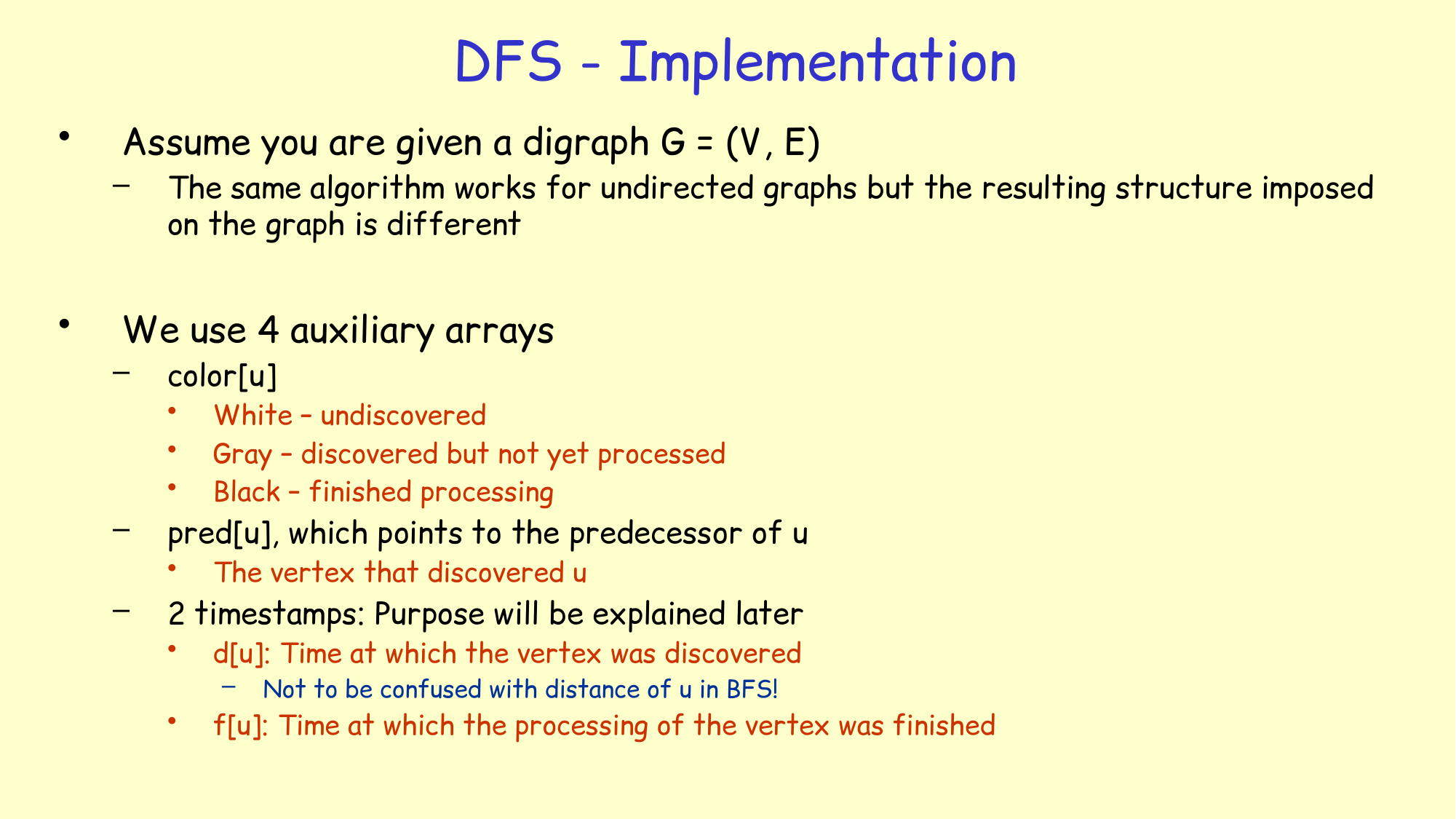

# DFS - Implementation
Assume you are given a digraph G = (V, E)
The same algorithm works for undirected graphs but the resulting structure imposed on the graph is different

We use 4 auxiliary arrays
color[u]
White – undiscovered
Gray – discovered but not yet processed
Black – finished processing
pred[u], which points to the predecessor of u
The vertex that discovered u
2 timestamps: Purpose will be explained later
d[u]: Time at which the vertex was discovered
Not to be confused with distance of u in BFS!
f[u]: Time at which the processing of the vertex was finished